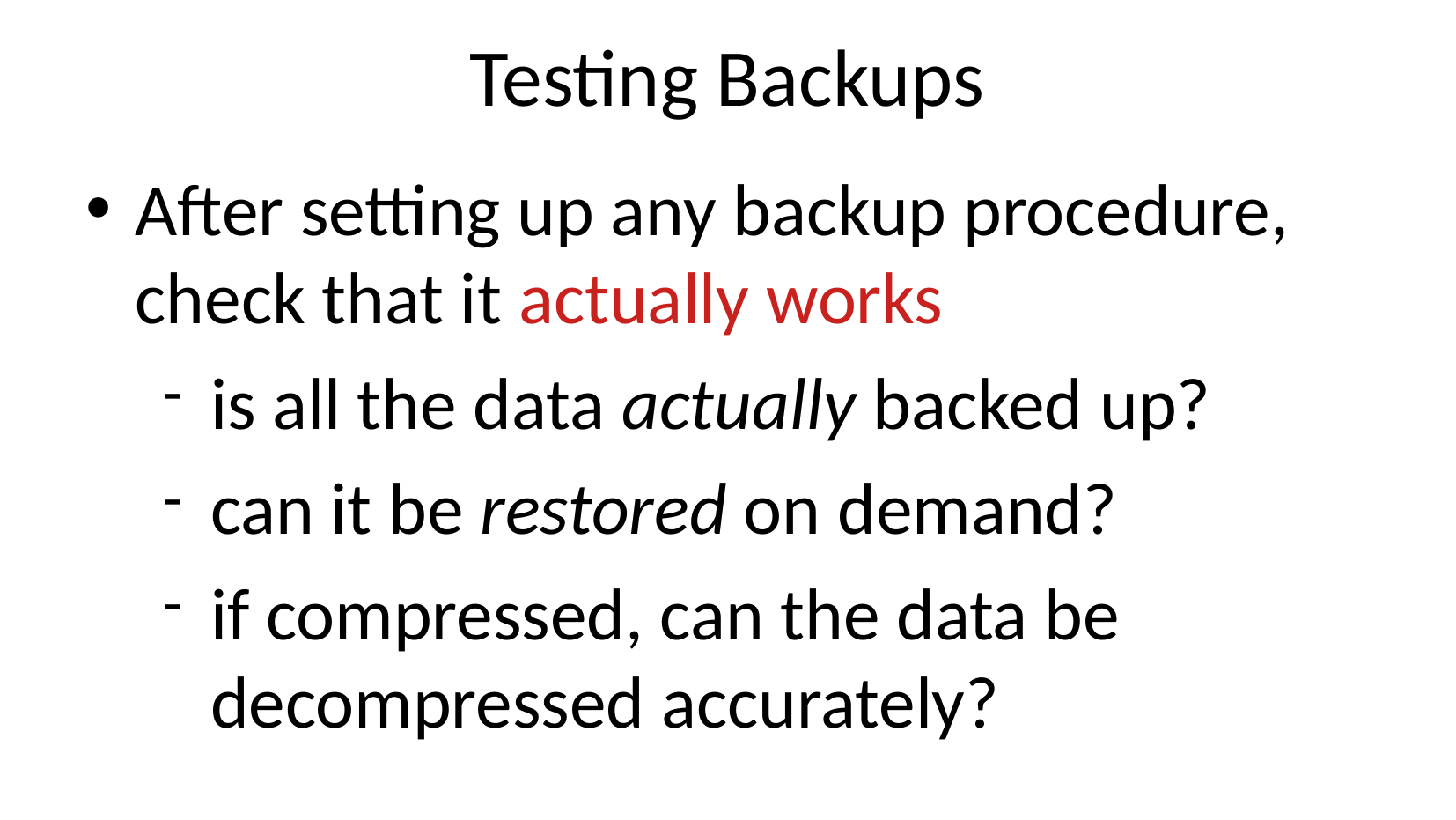

# Testing Backups
After setting up any backup procedure, check that it actually works
is all the data actually backed up?
can it be restored on demand?
if compressed, can the data be decompressed accurately?